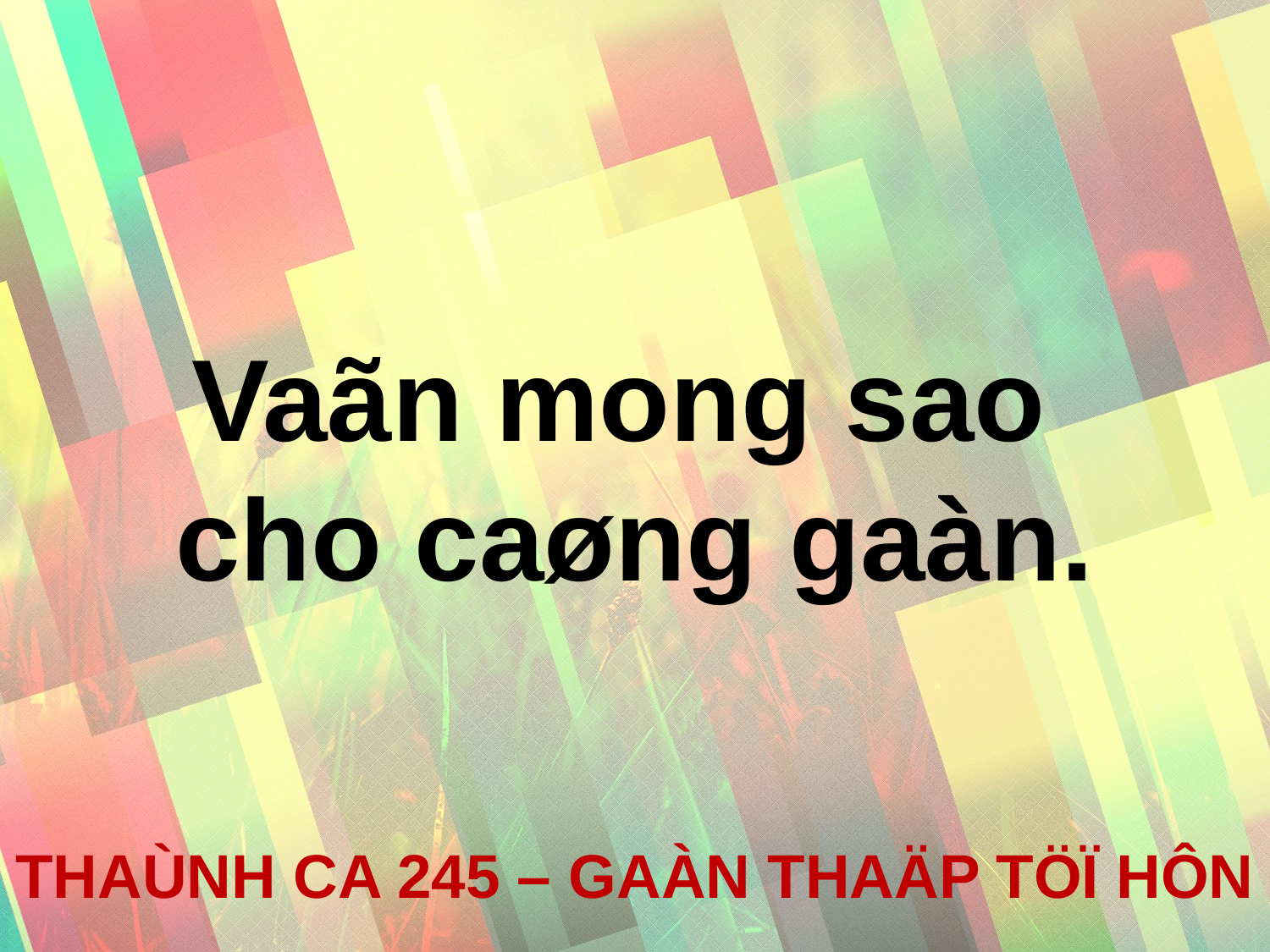

Vaãn mong sao
cho caøng gaàn.
THAÙNH CA 245 – GAÀN THAÄP TÖÏ HÔN